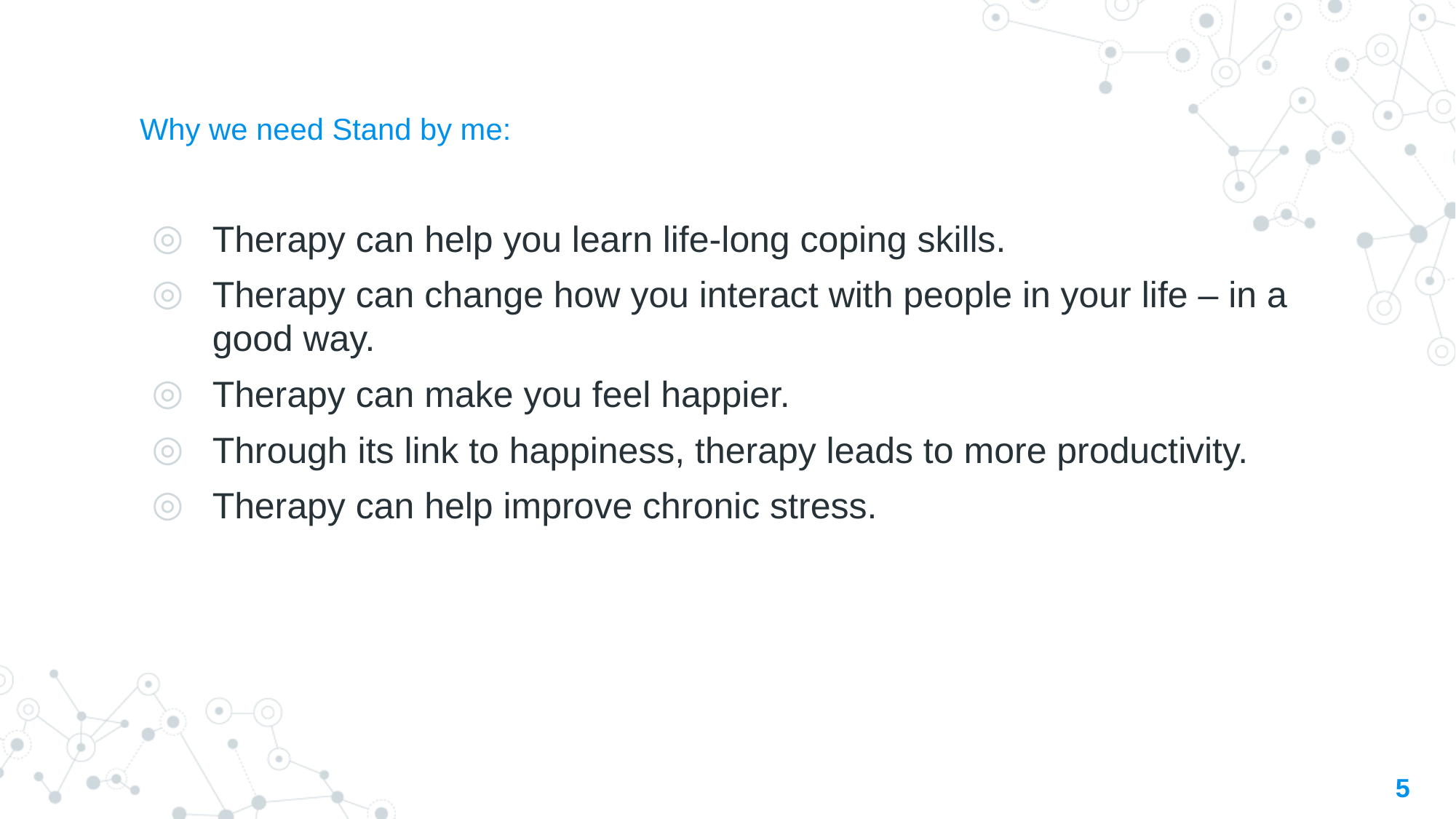

# Why we need Stand by me:
Therapy can help you learn life-long coping skills.
Therapy can change how you interact with people in your life – in a good way.
Therapy can make you feel happier.
Through its link to happiness, therapy leads to more productivity.
Therapy can help improve chronic stress.
5